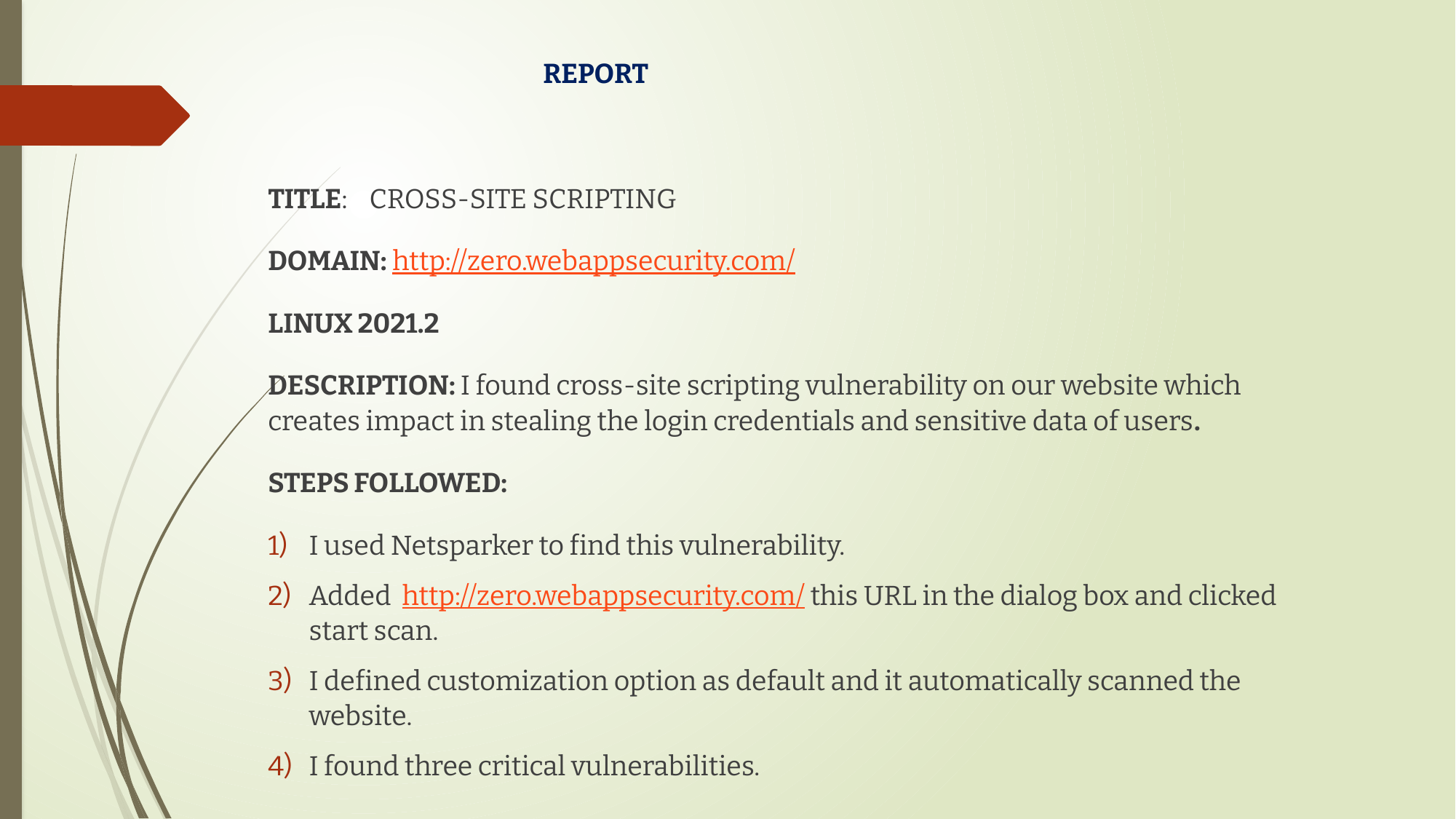

REPORT

TITLE:    CROSS-SITE SCRIPTING
DOMAIN: http://zero.webappsecurity.com/
LINUX 2021.2
DESCRIPTION: I found cross-site scripting vulnerability on our website which creates impact in stealing the login credentials and sensitive data of users.
STEPS FOLLOWED:
I used Netsparker to find this vulnerability.
Added  http://zero.webappsecurity.com/ this URL in the dialog box and clicked start scan.
I defined customization option as default and it automatically scanned the website.
I found three critical vulnerabilities.